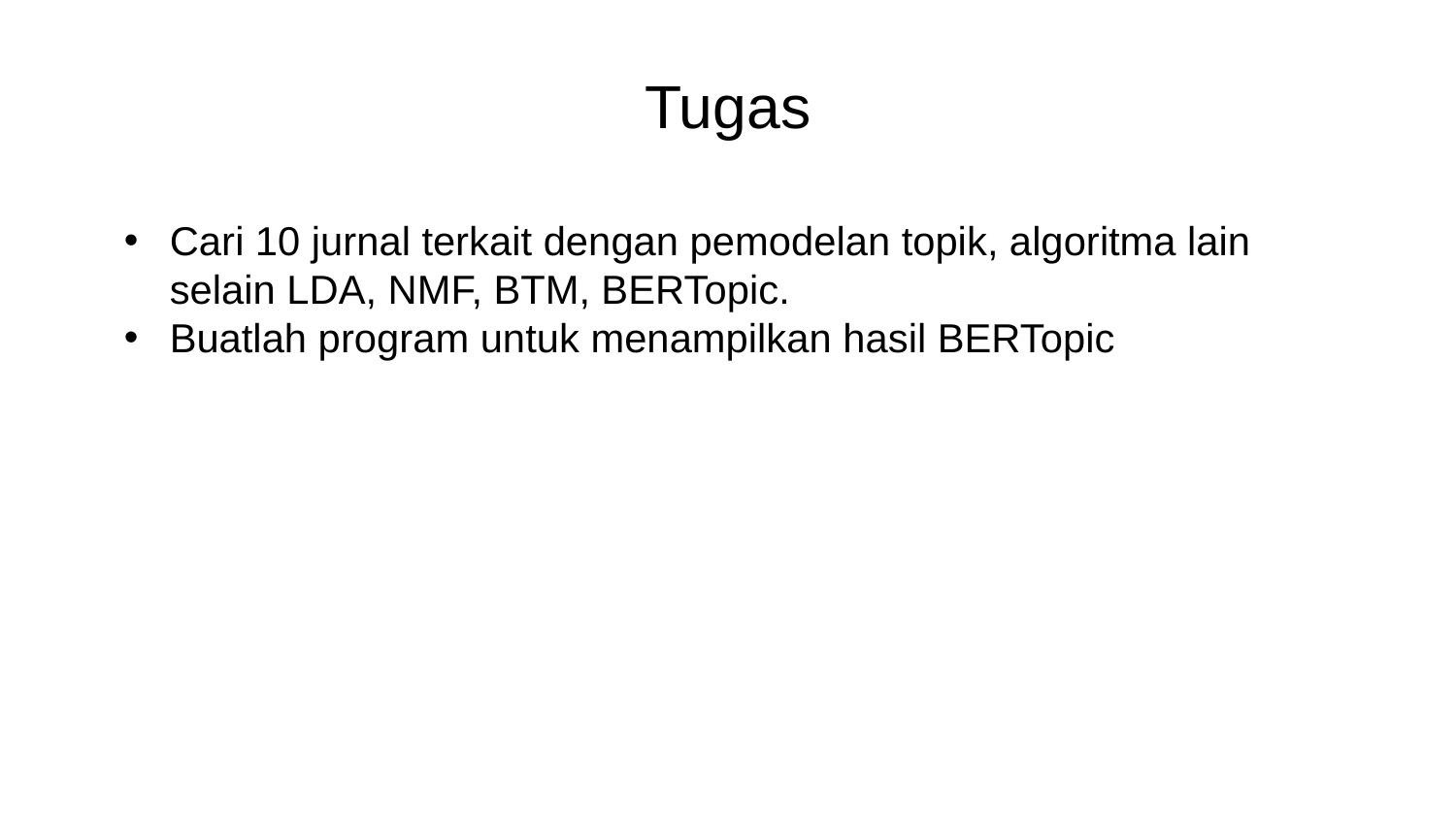

# Tugas
Cari 10 jurnal terkait dengan pemodelan topik, algoritma lain selain LDA, NMF, BTM, BERTopic.
Buatlah program untuk menampilkan hasil BERTopic